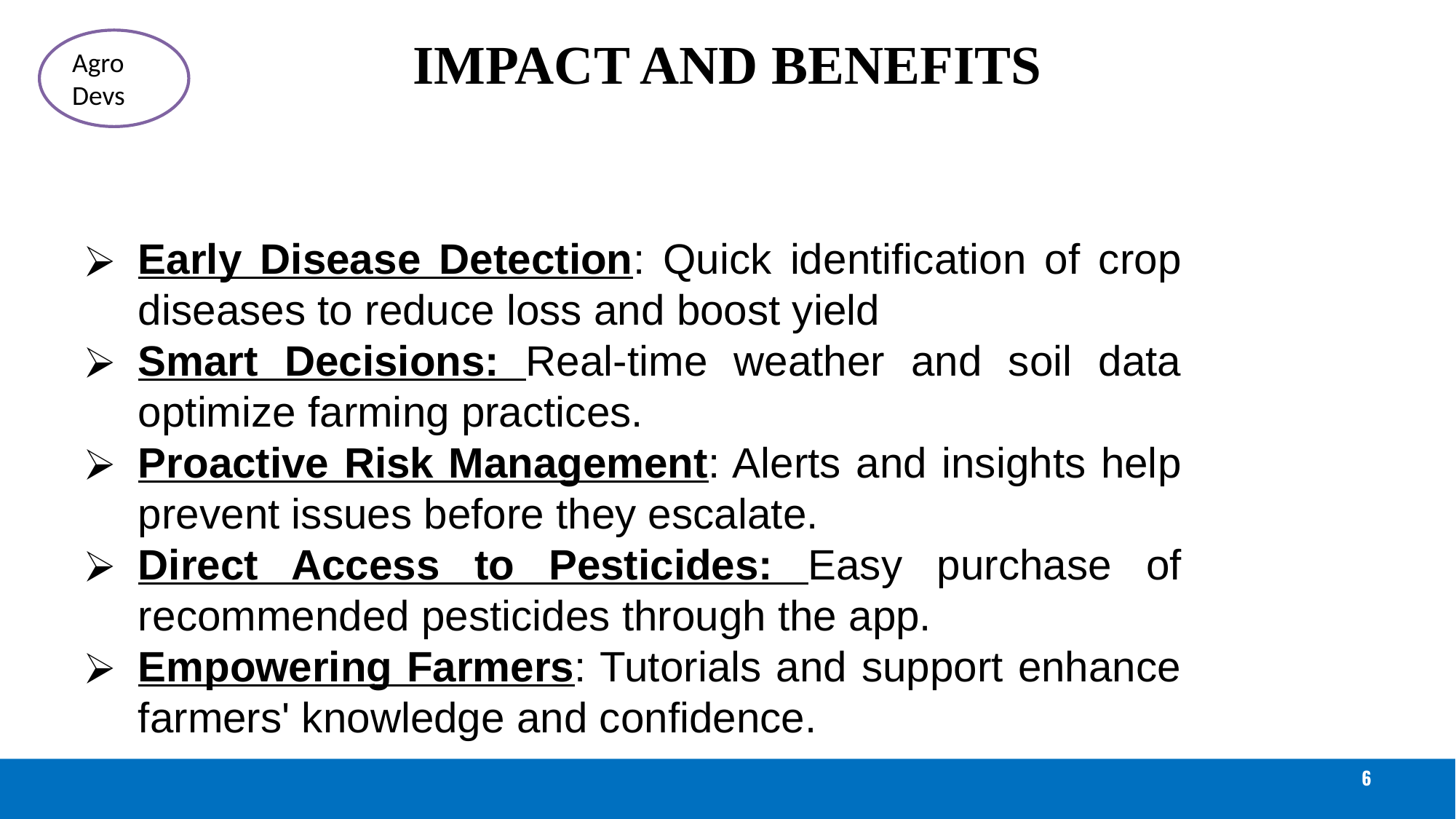

# IMPACT AND BENEFITS
Agro    Devs
Early Disease Detection: Quick identification of crop diseases to reduce loss and boost yield
Smart Decisions: Real-time weather and soil data optimize farming practices.
Proactive Risk Management: Alerts and insights help prevent issues before they escalate.
Direct Access to Pesticides: Easy purchase of recommended pesticides through the app.
Empowering Farmers: Tutorials and support enhance farmers' knowledge and confidence.

6